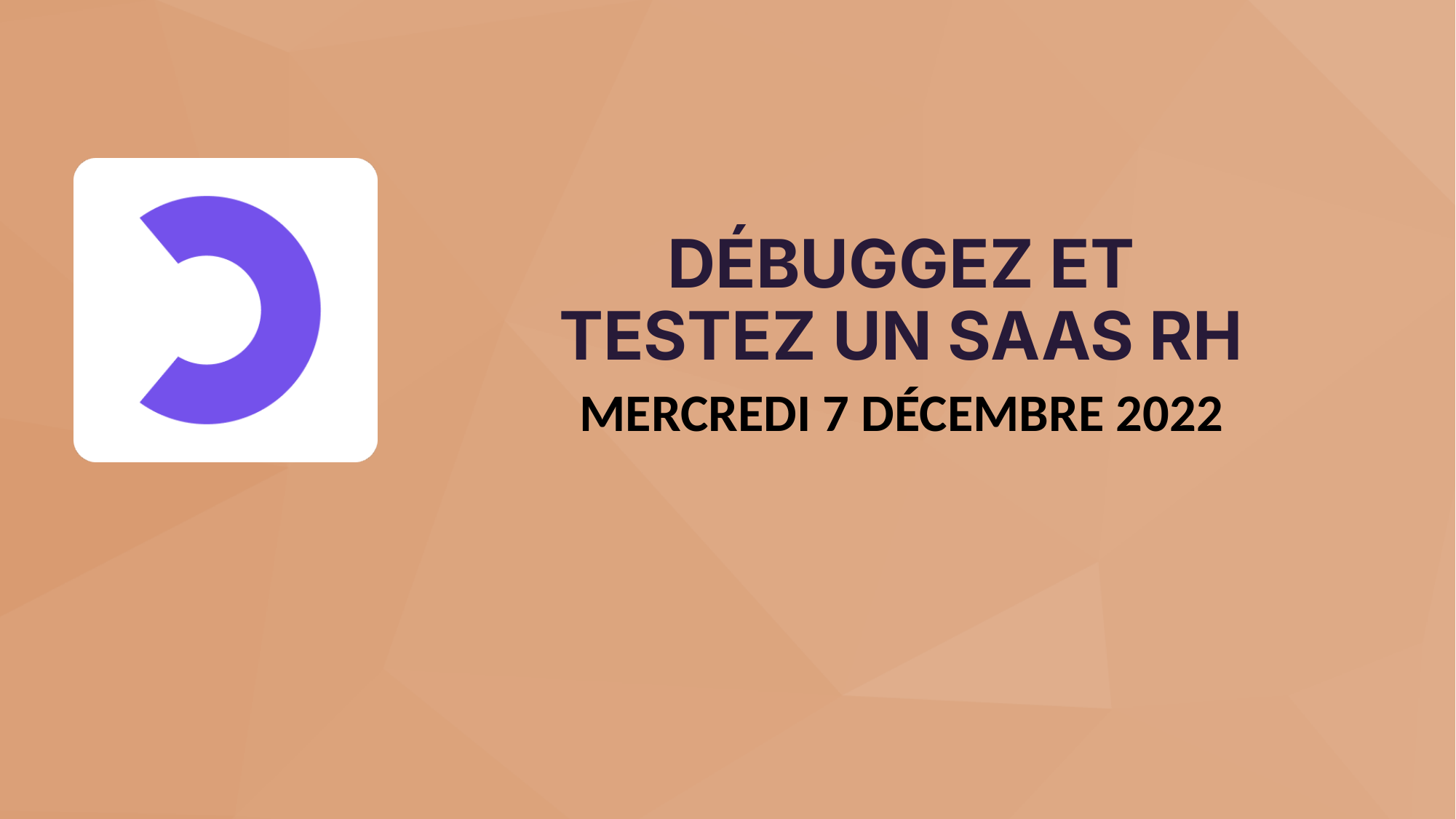

Débuggez et testez un SaaS RH
mercredi 7 décembre 2022